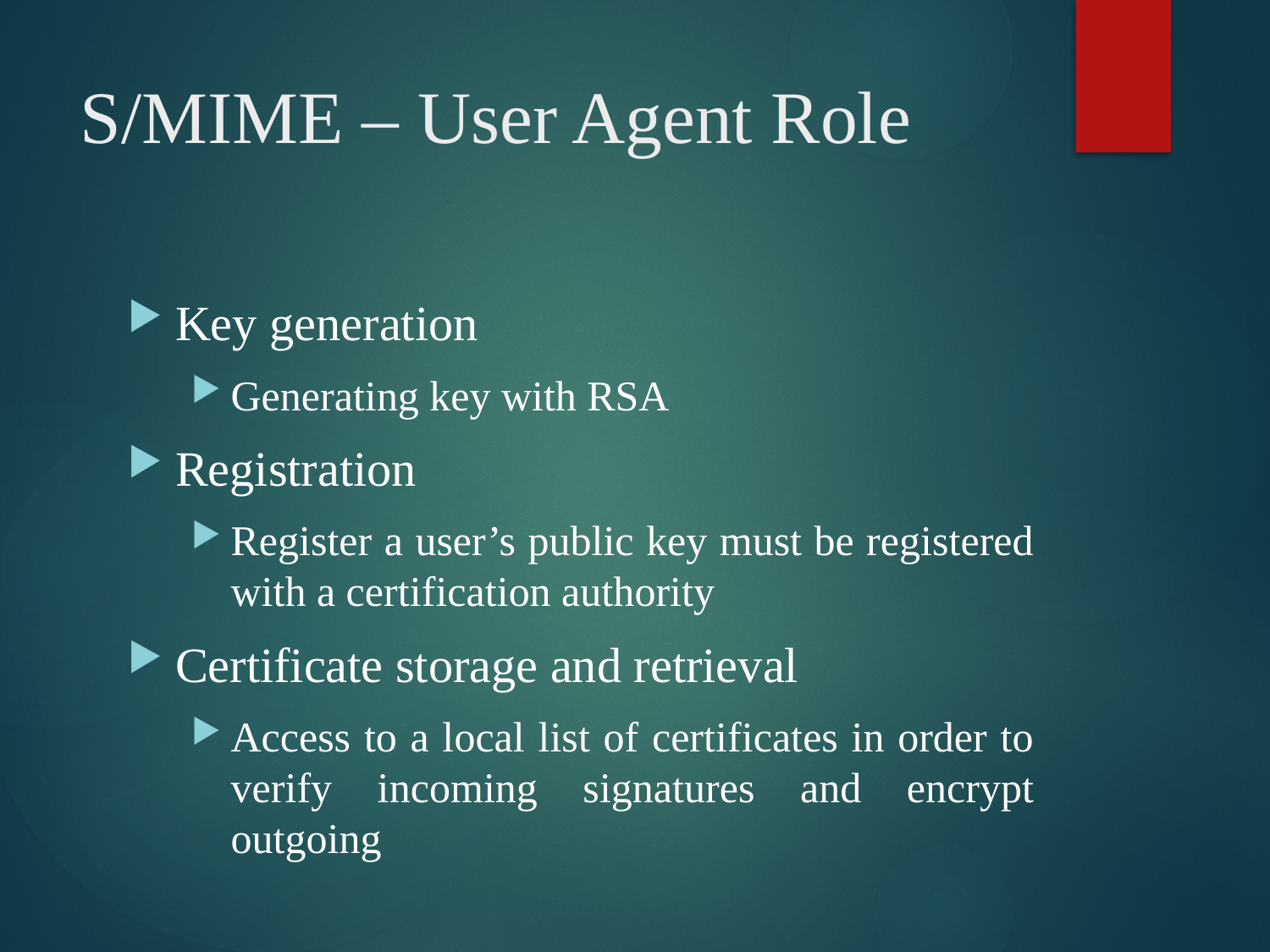

# S/MIME – User Agent Role
Key generation
Generating key with RSA
Registration
Register a user’s public key must be registered with a certification authority
Certificate storage and retrieval
Access to a local list of certificates in order to verify incoming signatures and encrypt outgoing